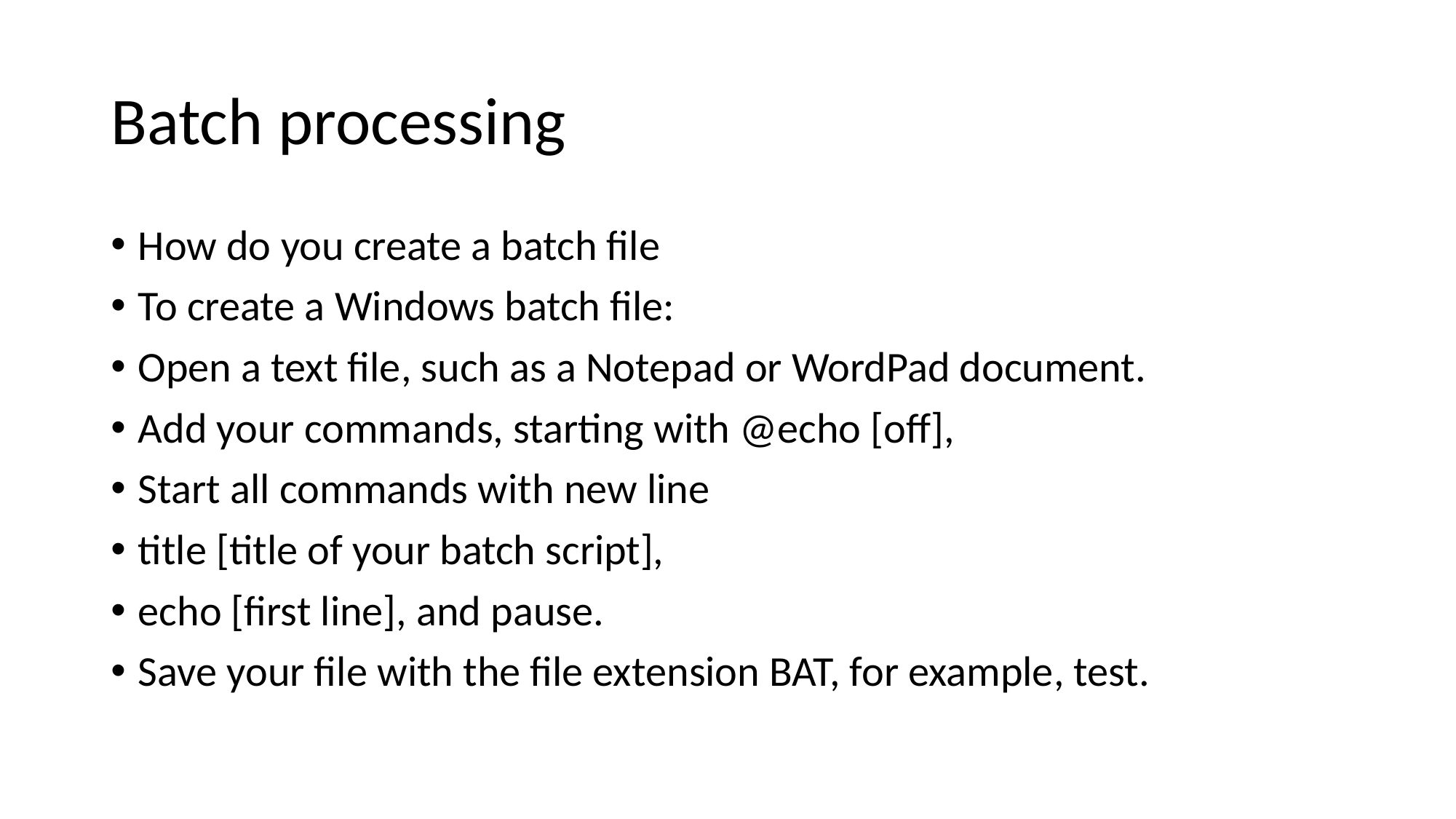

# Batch processing
How do you create a batch file
To create a Windows batch file:
Open a text file, such as a Notepad or WordPad document.
Add your commands, starting with @echo [off],
Start all commands with new line
title [title of your batch script],
echo [first line], and pause.
Save your file with the file extension BAT, for example, test.